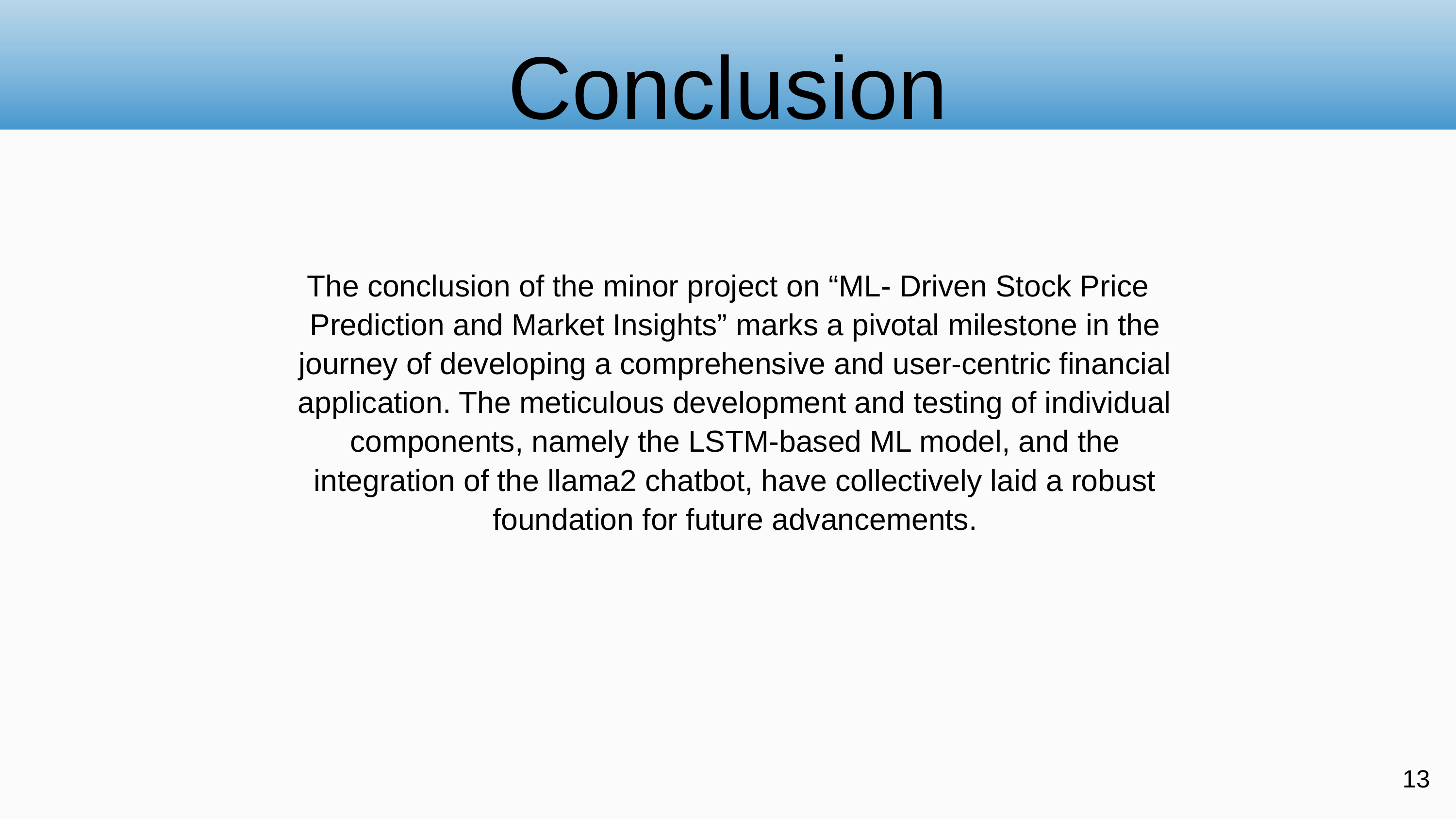

Conclusion
The conclusion of the minor project on “ML- Driven Stock Price Prediction and Market Insights” marks a pivotal milestone in the journey of developing a comprehensive and user-centric financial application. The meticulous development and testing of individual components, namely the LSTM-based ML model, and the integration of the llama2 chatbot, have collectively laid a robust foundation for future advancements.

13